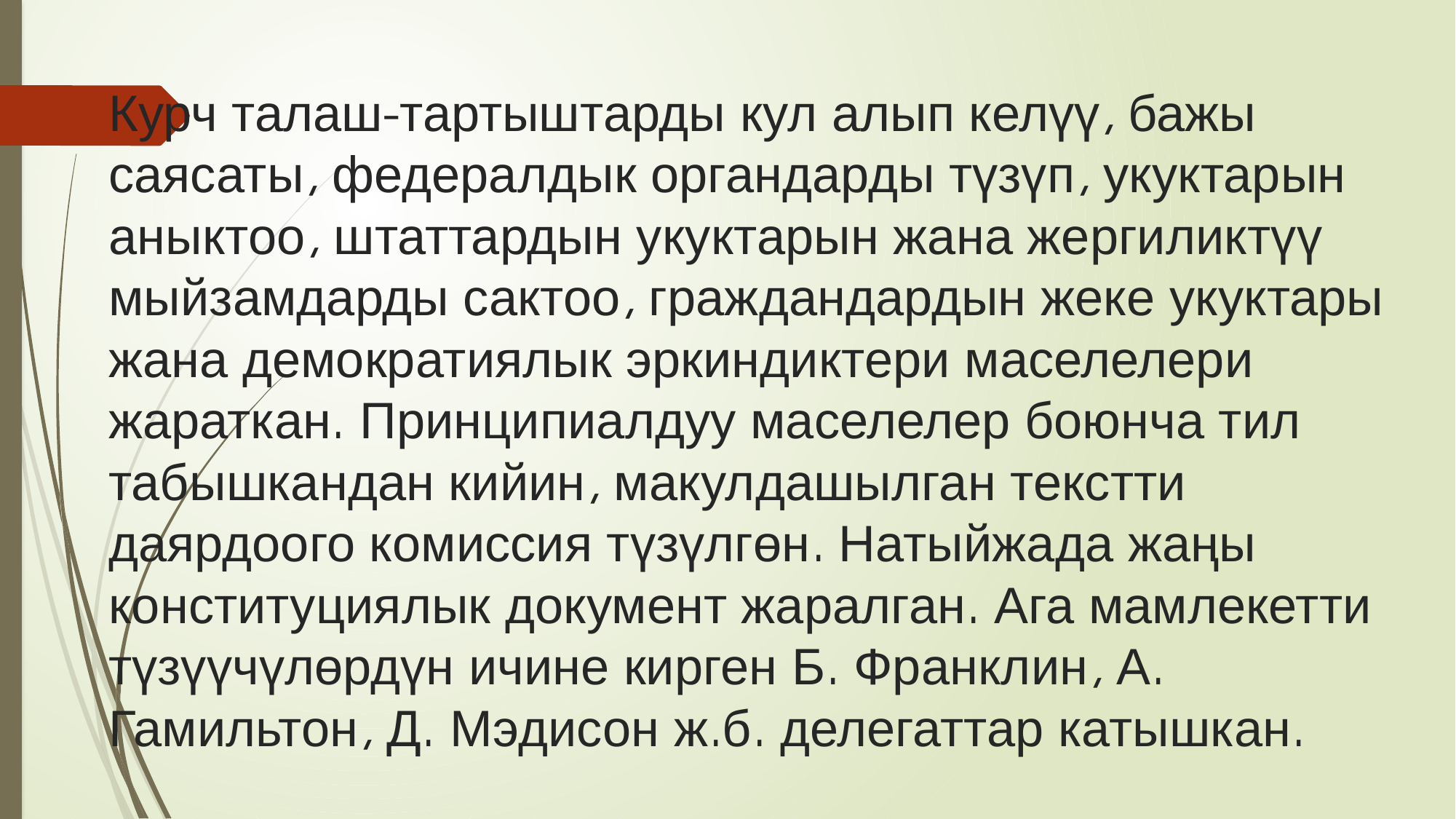

# Курч талаш-тартыштарды кул алып келүү, бажы саясаты, федералдык органдарды түзүп, укуктарын аныктоо, штаттардын укуктарын жана жергиликтүү мыйзамдарды сактоо, граждандардын жеке укуктары жана демократиялык эркиндиктери маселелери жараткан. Принципиалдуу маселелер боюнча тил табышкандан кийин, макулдашылган текстти даярдоого комиссия түзүлгөн. Натыйжада жаңы конституциялык документ жаралган. Ага мамлекетти түзүүчүлөрдүн ичине кирген Б. Франклин, А. Гамильтон, Д. Мэдисон ж.б. делегаттар катышкан.